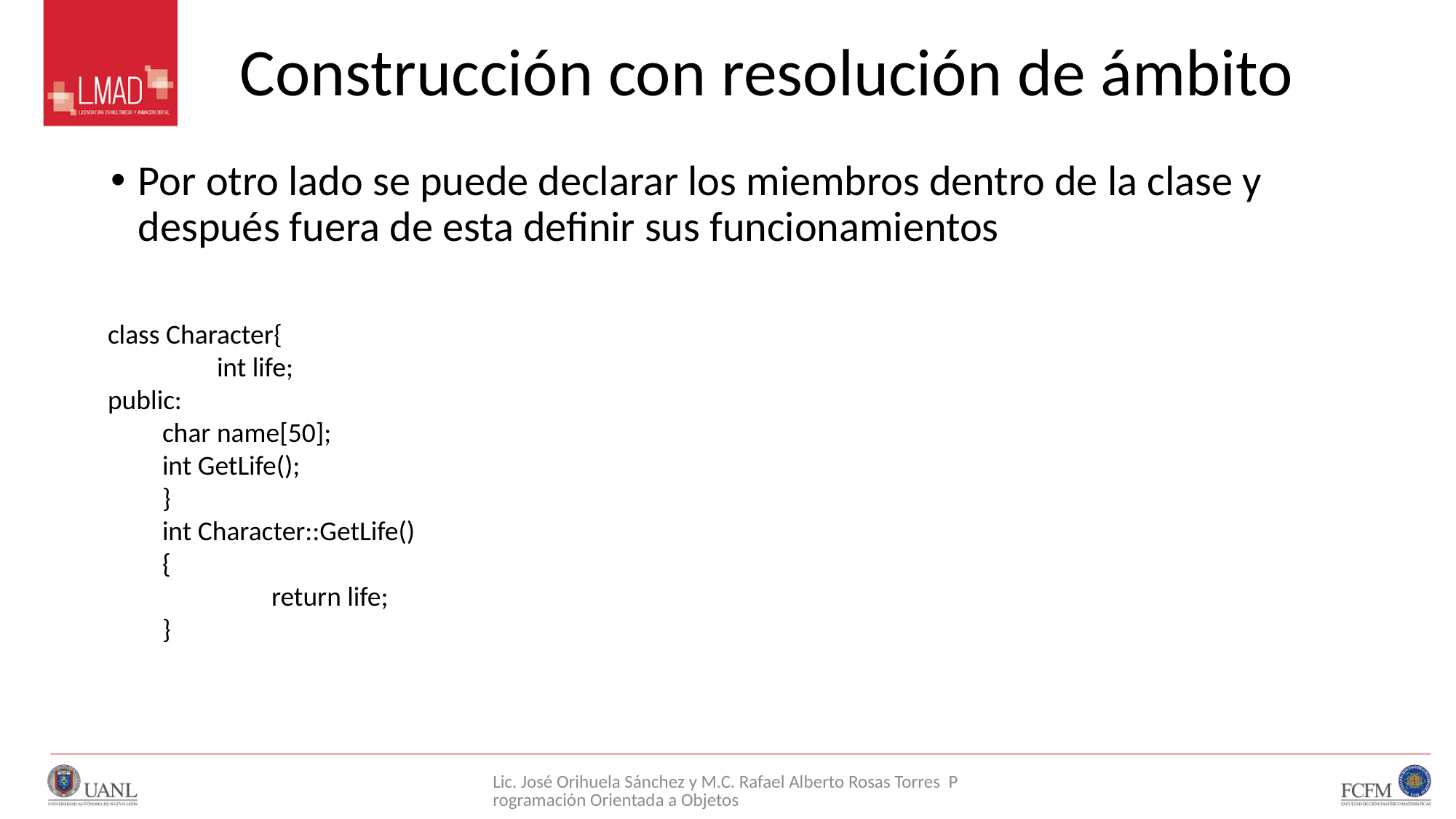

# Construcción con resolución de ámbito
Por otro lado se puede declarar los miembros dentro de la clase y después fuera de esta definir sus funcionamientos
class Character{
	int life;
public:
char name[50];
int GetLife();
}
int Character::GetLife()
{
	return life;
}

Lic. José Orihuela Sánchez y M.C. Rafael Alberto Rosas Torres  Programación Orientada a Objetos